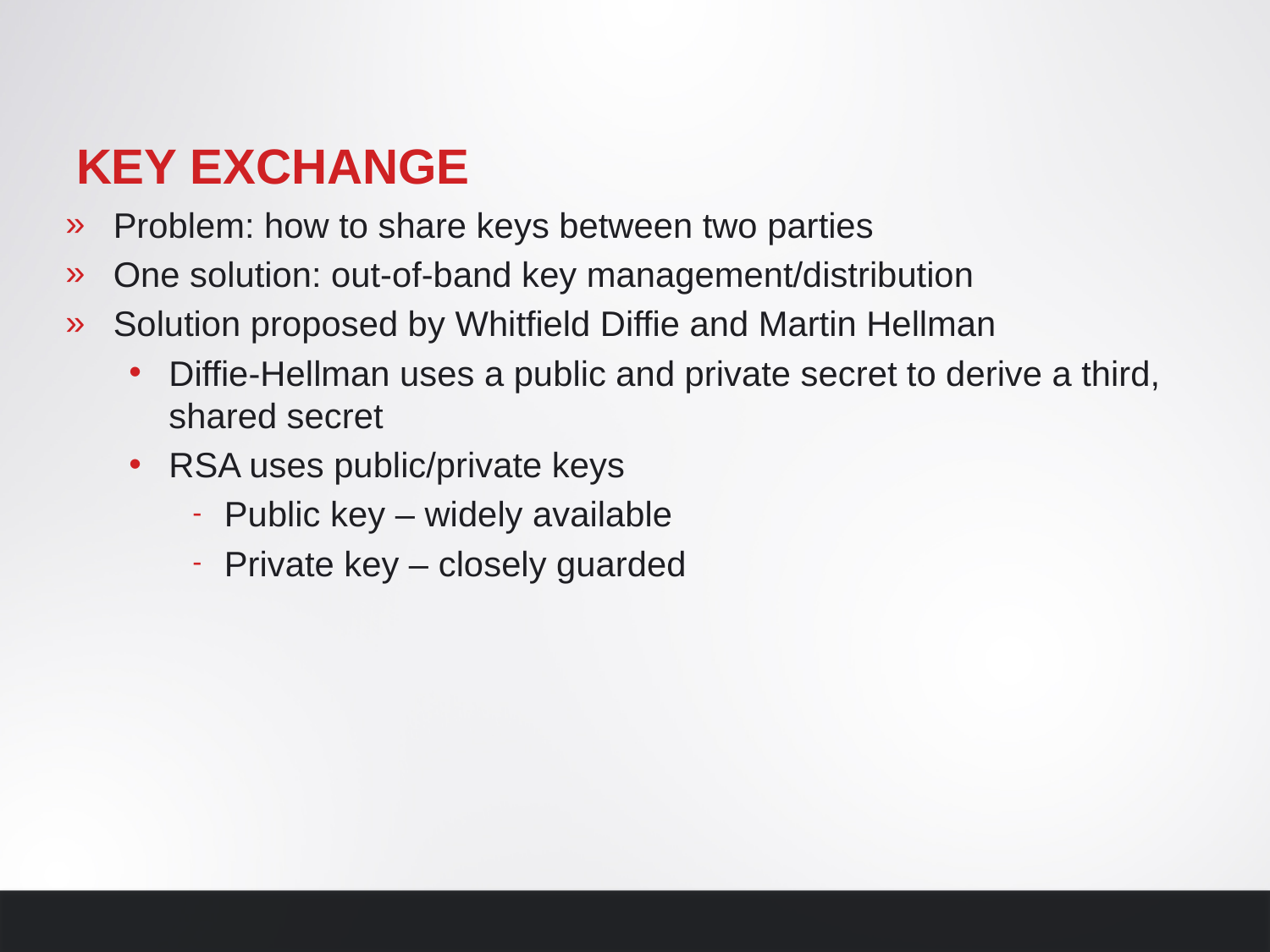

# Key Exchange
Problem: how to share keys between two parties
One solution: out-of-band key management/distribution
Solution proposed by Whitfield Diffie and Martin Hellman
Diffie-Hellman uses a public and private secret to derive a third, shared secret
RSA uses public/private keys
Public key – widely available
Private key – closely guarded